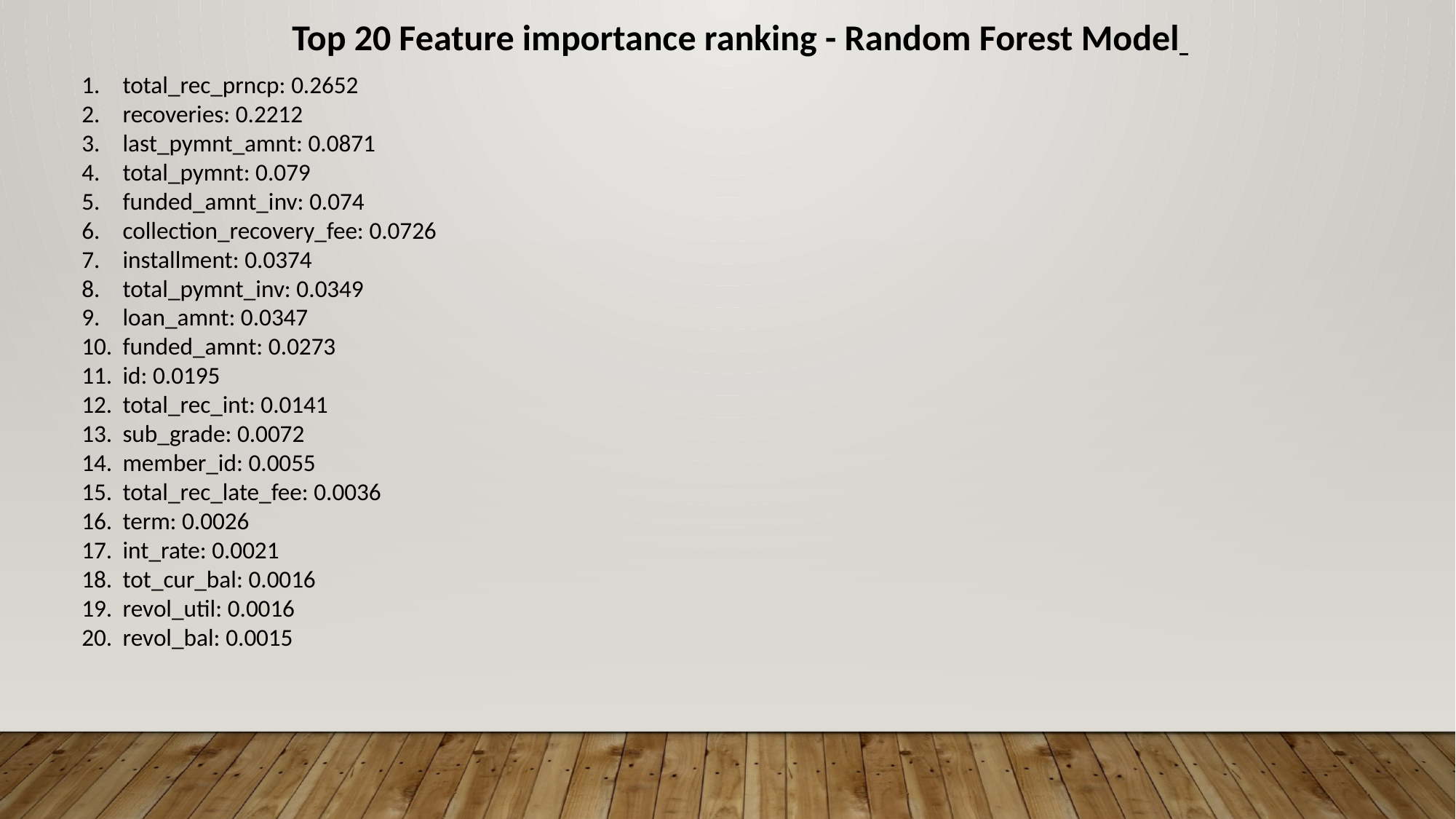

Top 20 Feature importance ranking - Random Forest Model
total_rec_prncp: 0.2652
recoveries: 0.2212
last_pymnt_amnt: 0.0871
total_pymnt: 0.079
funded_amnt_inv: 0.074
collection_recovery_fee: 0.0726
installment: 0.0374
total_pymnt_inv: 0.0349
loan_amnt: 0.0347
funded_amnt: 0.0273
id: 0.0195
total_rec_int: 0.0141
sub_grade: 0.0072
member_id: 0.0055
total_rec_late_fee: 0.0036
term: 0.0026
int_rate: 0.0021
tot_cur_bal: 0.0016
revol_util: 0.0016
revol_bal: 0.0015